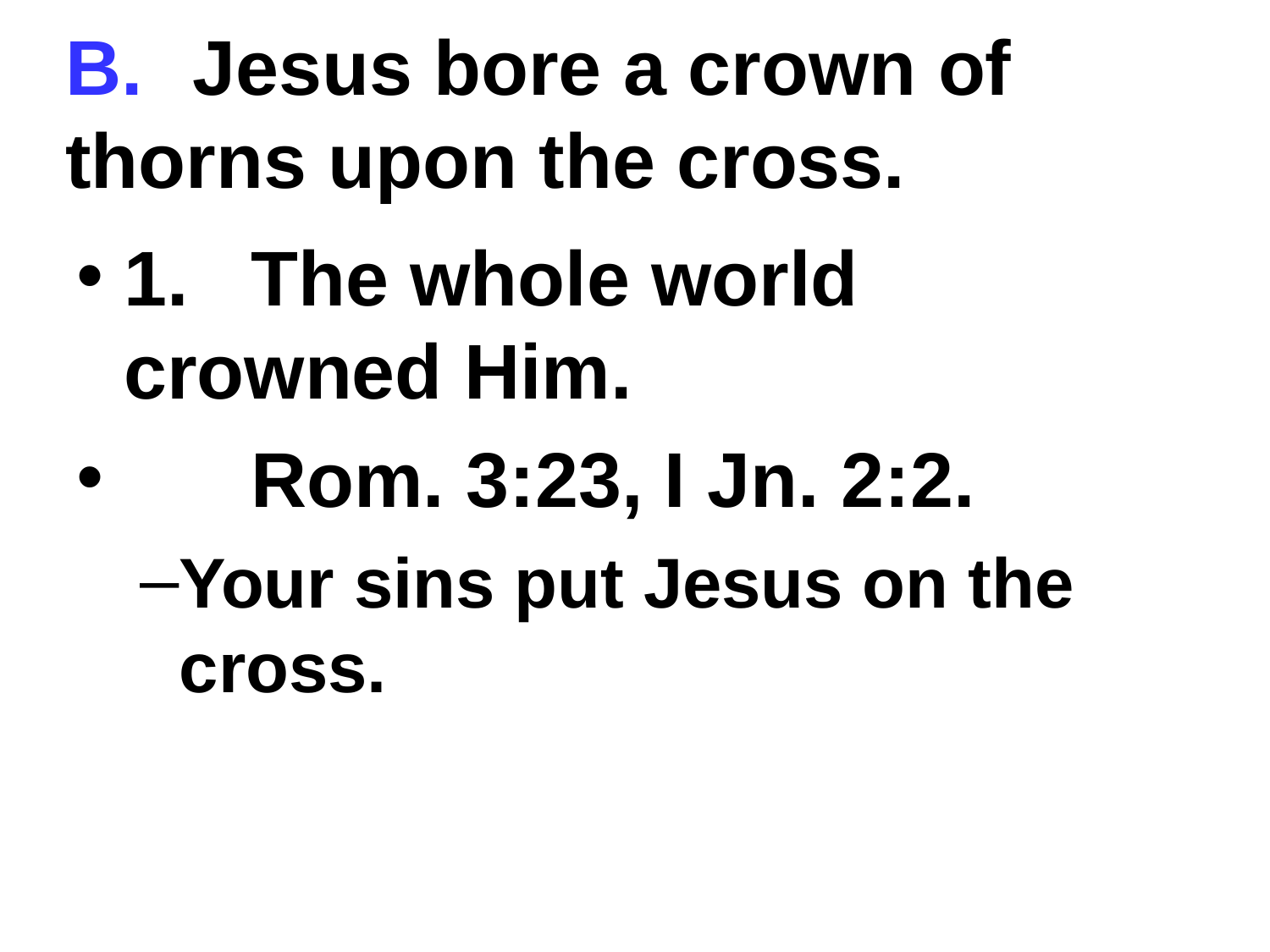

# B.	Jesus bore a crown of thorns upon the cross.
1.	The whole world crowned Him.
	Rom. 3:23, I Jn. 2:2.
Your sins put Jesus on the cross.